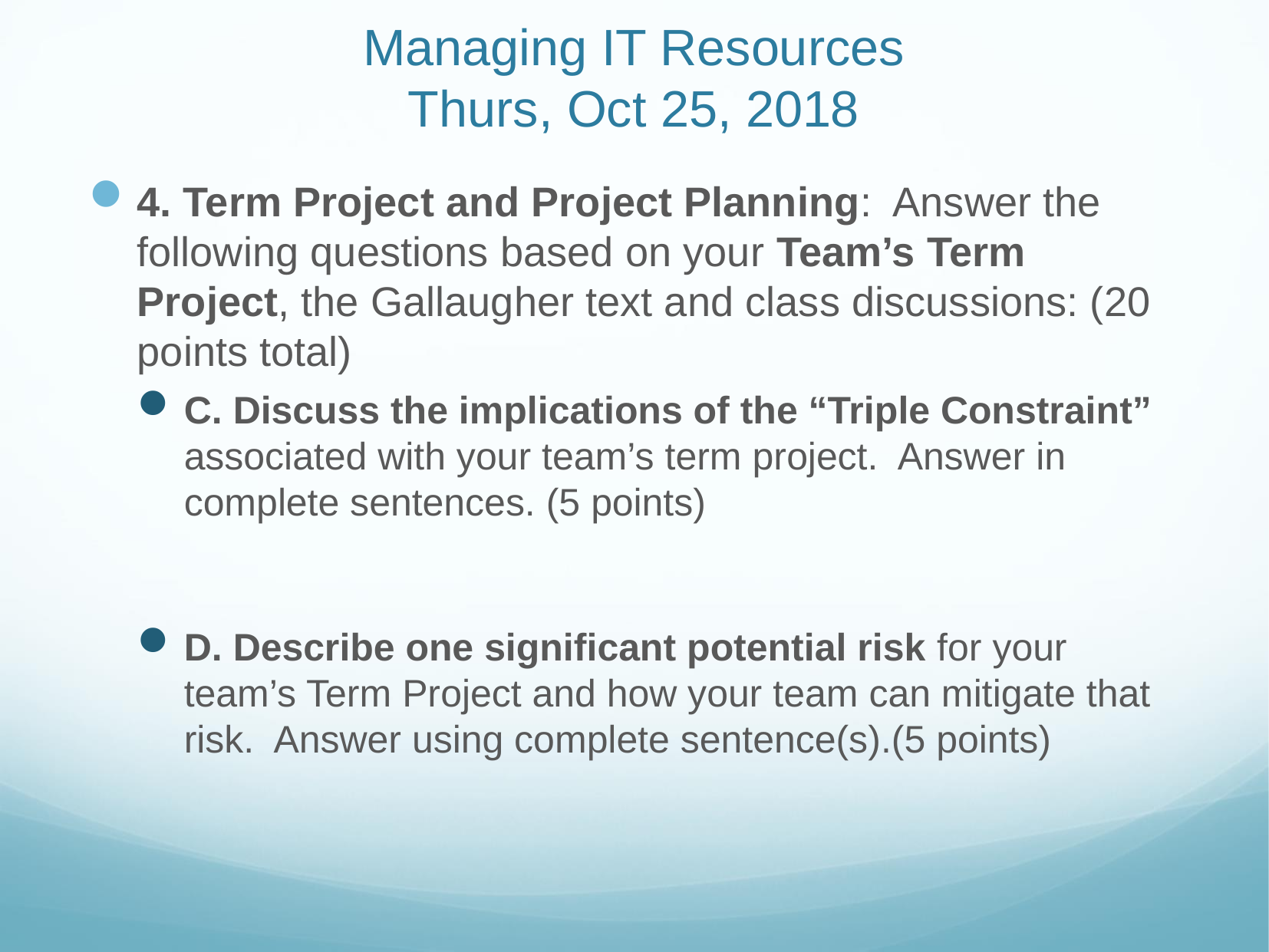

# Managing IT Resources Thurs, Oct 25, 2018
4. Term Project and Project Planning:  Answer the following questions based on your Team’s Term Project, the Gallaugher text and class discussions: (20 points total)
C. Discuss the implications of the “Triple Constraint” associated with your team’s term project.  Answer in complete sentences. (5 points)

D. Describe one significant potential risk for your team’s Term Project and how your team can mitigate that risk.  Answer using complete sentence(s).(5 points)